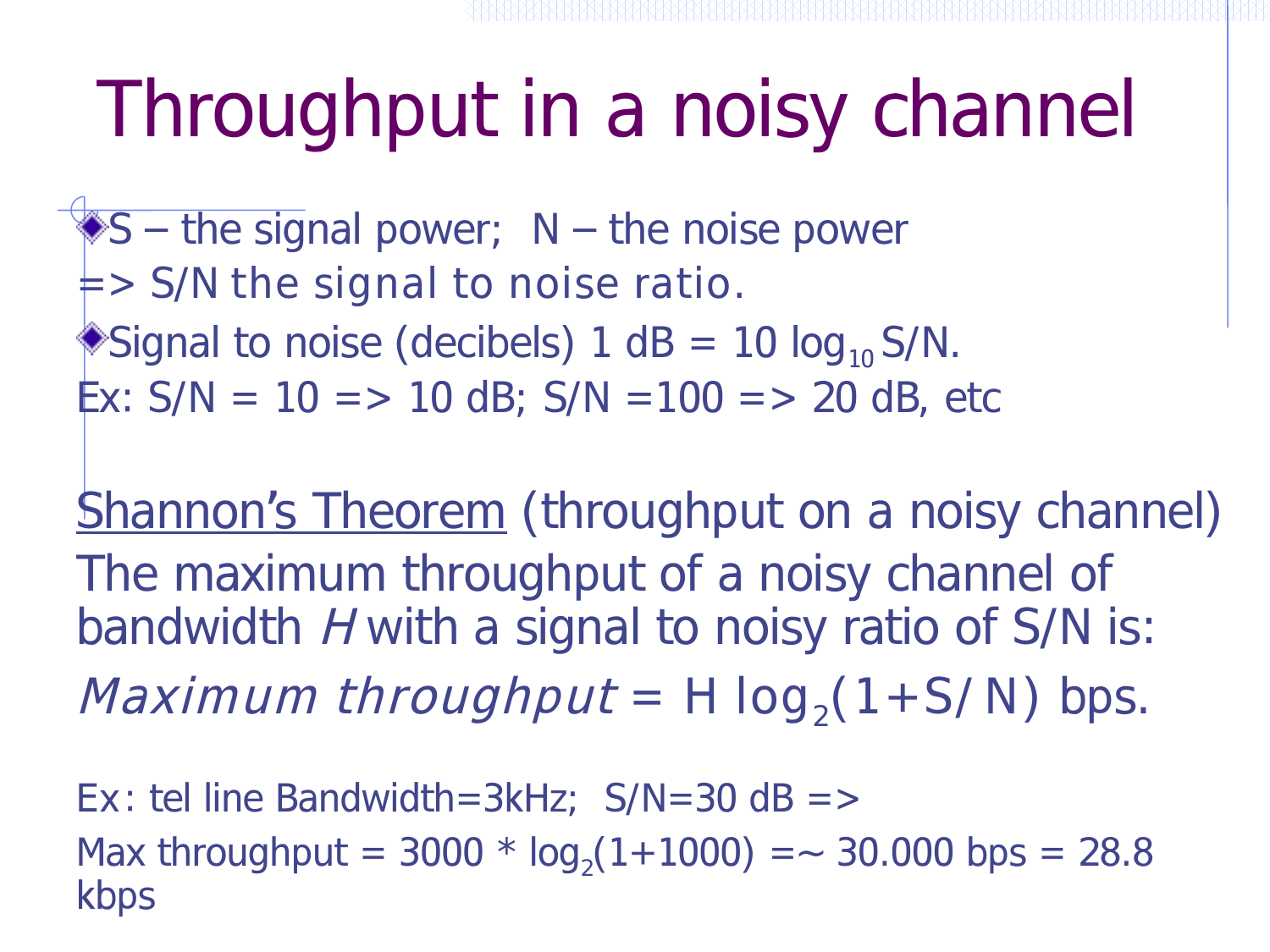

# Throughput in a noisy channel
S – the signal power;  N – the noise power
=> S/N the signal to noise ratio.
Signal to noise (decibels) 1 dB = 10 log10 S/N.
Ex: S/N = 10 => 10 dB; S/N =100 => 20 dB, etc

Shannon’s Theorem (throughput on a noisy channel)
The maximum throughput of a noisy channel of bandwidth H with a signal to noisy ratio of S/N is:
Maximum throughput = H log2(1+S/N) bps.

Ex: tel line Bandwidth=3kHz;  S/N=30 dB =>
Max throughput = 3000 * log2(1+1000) =~ 30.000 bps = 28.8 kbps